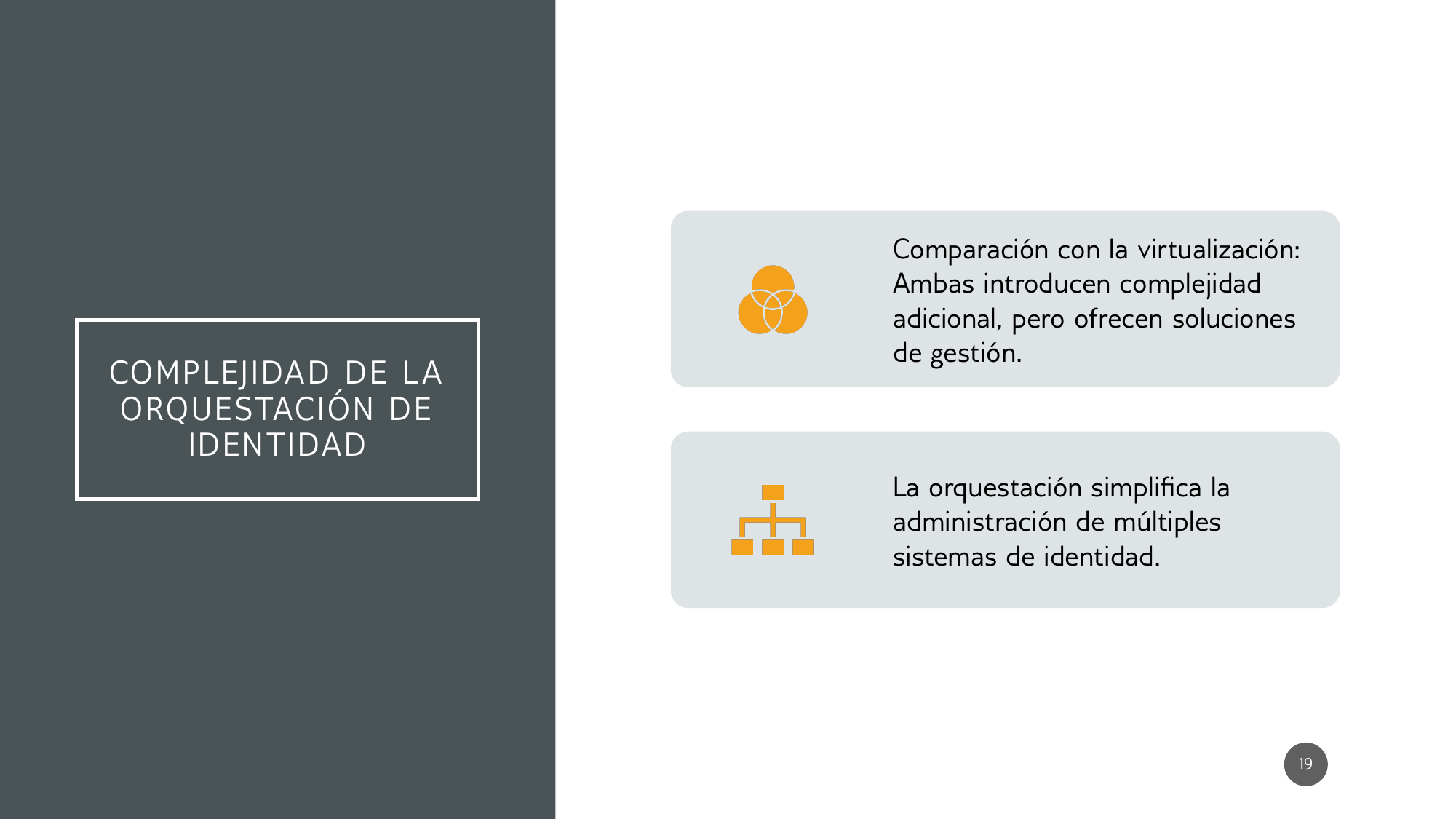

Comparación con la virtualización: Ambas introducen complejidad adicional, pero ofrecen soluciones de gestión.
La orquestación simplifica la administración de múltiples sistemas de identidad.
# Complejidad de la Orquestación de Identidad
19